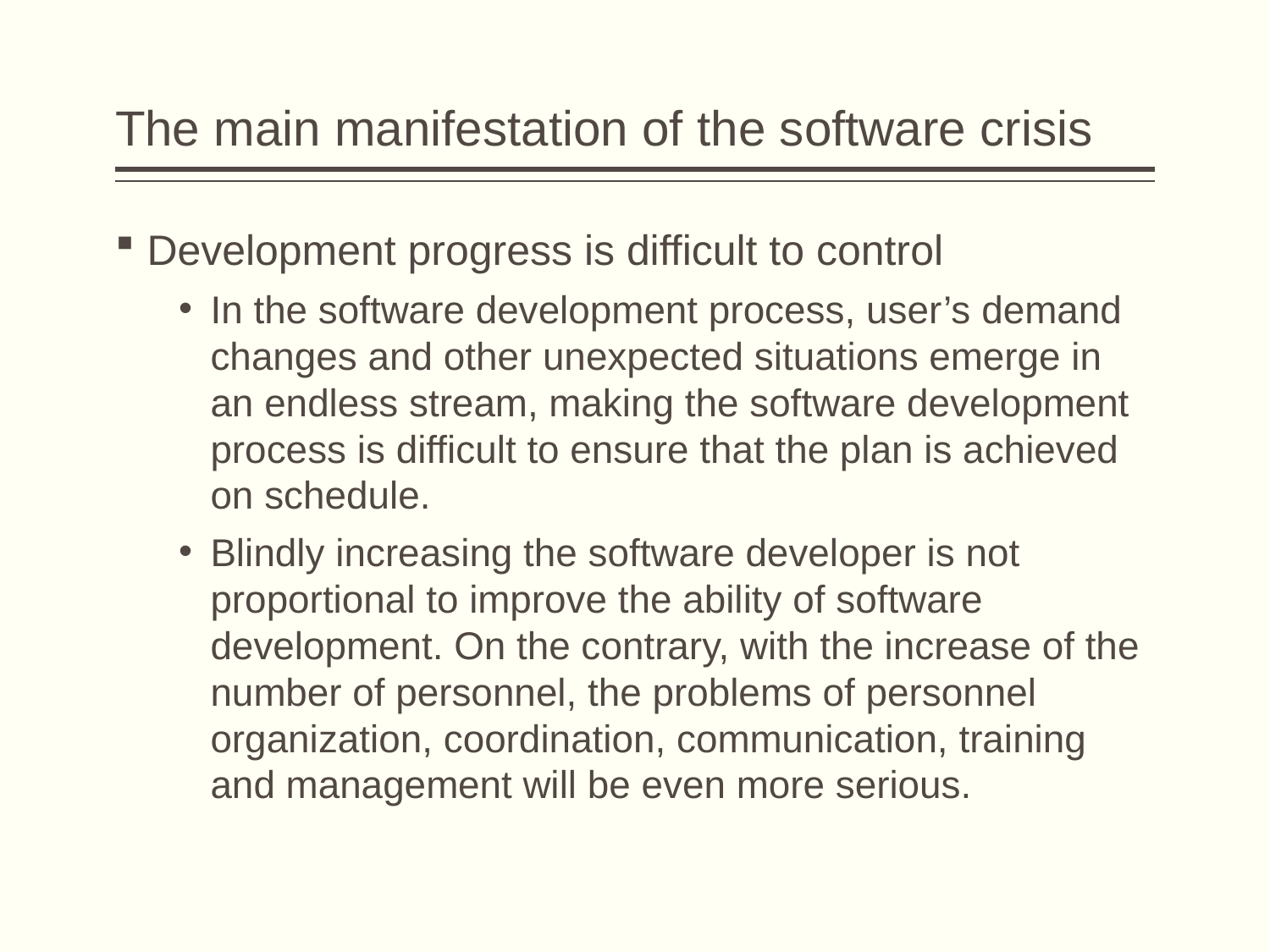

# The main manifestation of the software crisis
Development progress is difficult to control
In the software development process, user’s demand changes and other unexpected situations emerge in an endless stream, making the software development process is difficult to ensure that the plan is achieved on schedule.
Blindly increasing the software developer is not proportional to improve the ability of software development. On the contrary, with the increase of the number of personnel, the problems of personnel organization, coordination, communication, training and management will be even more serious.